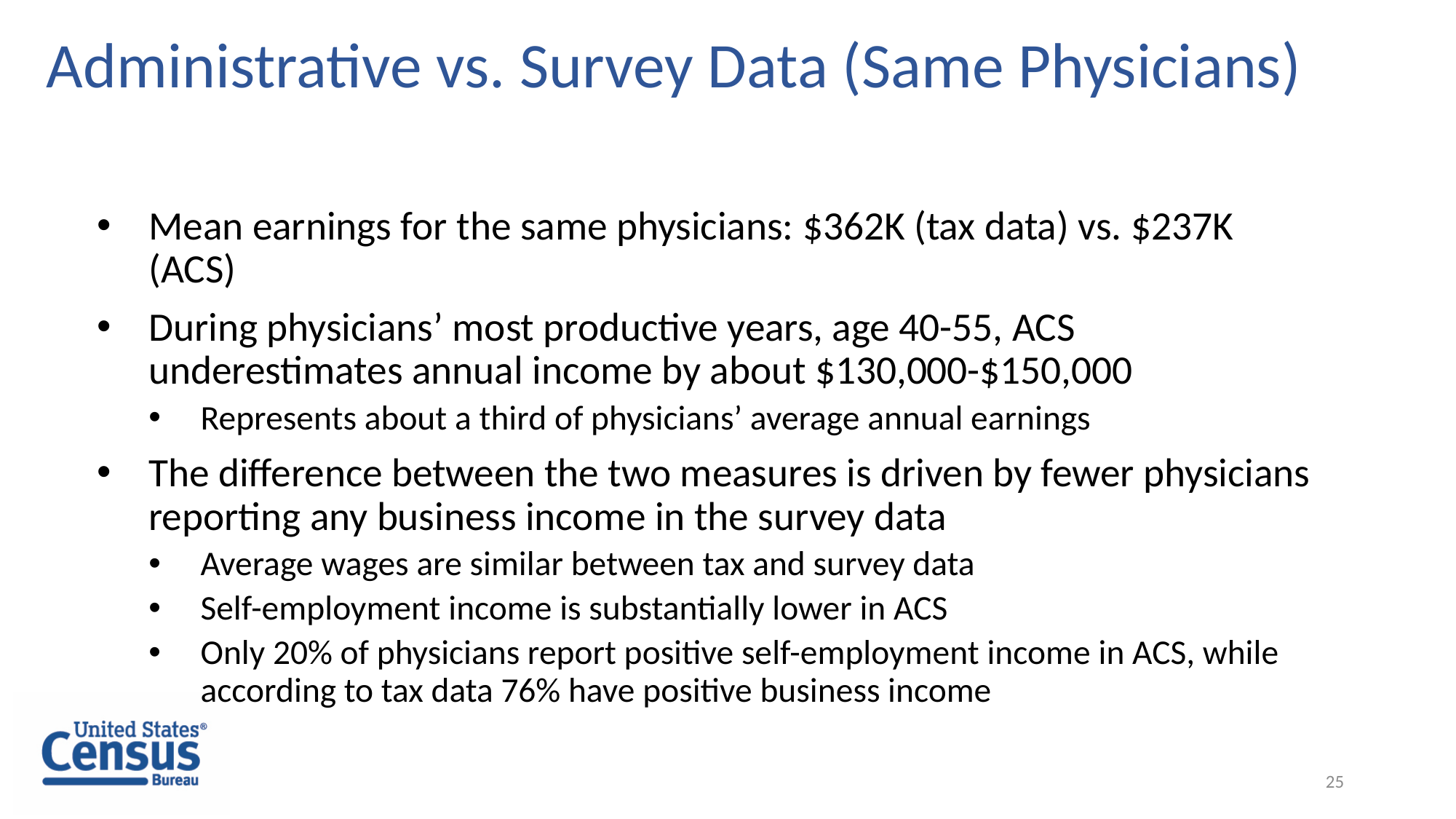

Administrative vs. Survey Data (Same Physicians)
Mean earnings for the same physicians: $362K (tax data) vs. $237K (ACS)
During physicians’ most productive years, age 40-55, ACS underestimates annual income by about $130,000-$150,000
Represents about a third of physicians’ average annual earnings
The difference between the two measures is driven by fewer physicians reporting any business income in the survey data
Average wages are similar between tax and survey data
Self-employment income is substantially lower in ACS
Only 20% of physicians report positive self-employment income in ACS, while according to tax data 76% have positive business income
25